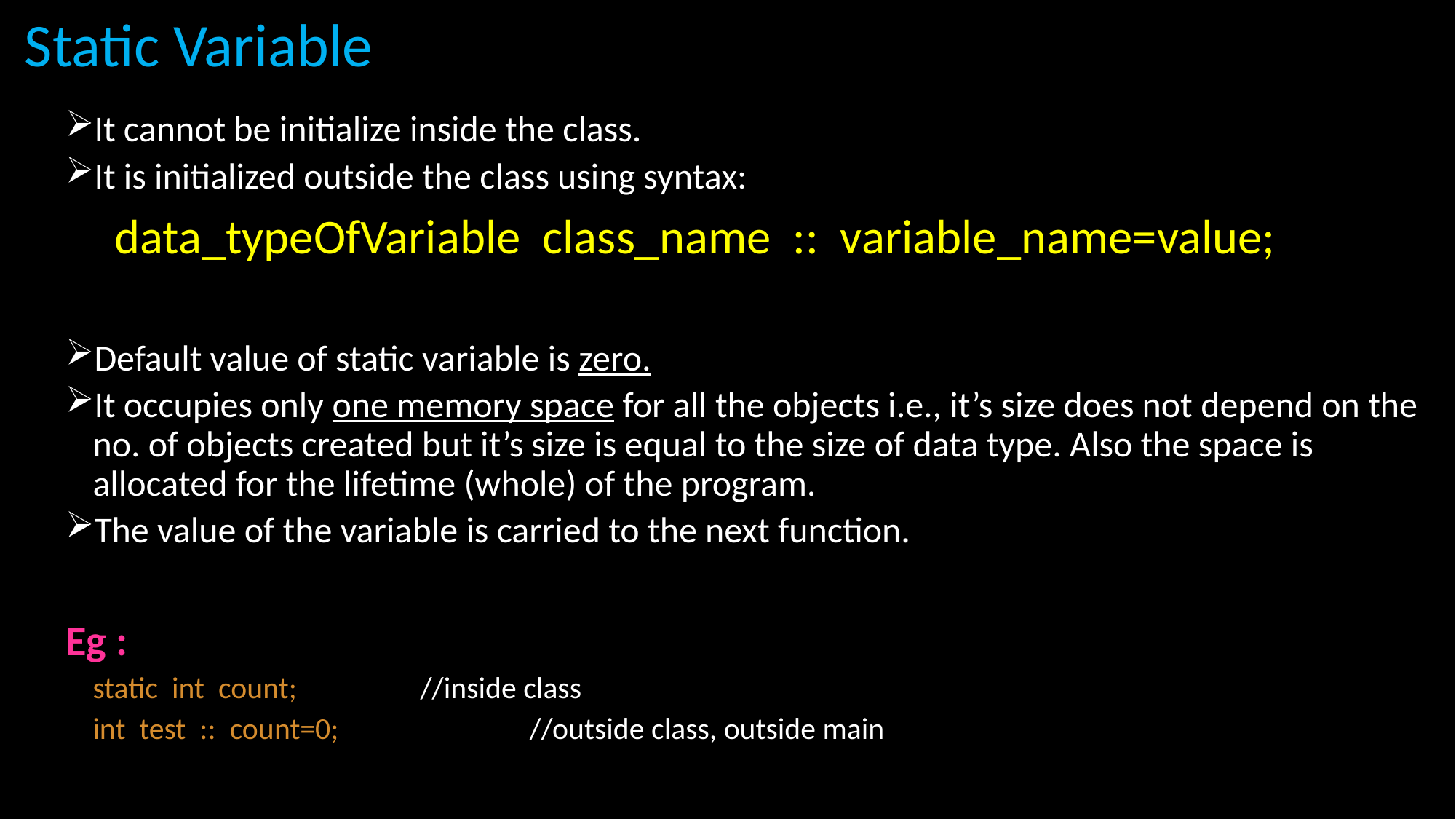

# Static Variable
It cannot be initialize inside the class.
It is initialized outside the class using syntax:
	       data_typeOfVariable  class_name  ::  variable_name=value;

Default value of static variable is zero.
It occupies only one memory space for all the objects i.e., it’s size does not depend on the no. of objects created but it’s size is equal to the size of data type. Also the space is allocated for the lifetime (whole) of the program.
The value of the variable is carried to the next function.

Eg :
	static  int  count;		//inside class
	int  test  ::  count=0;		//outside class, outside main